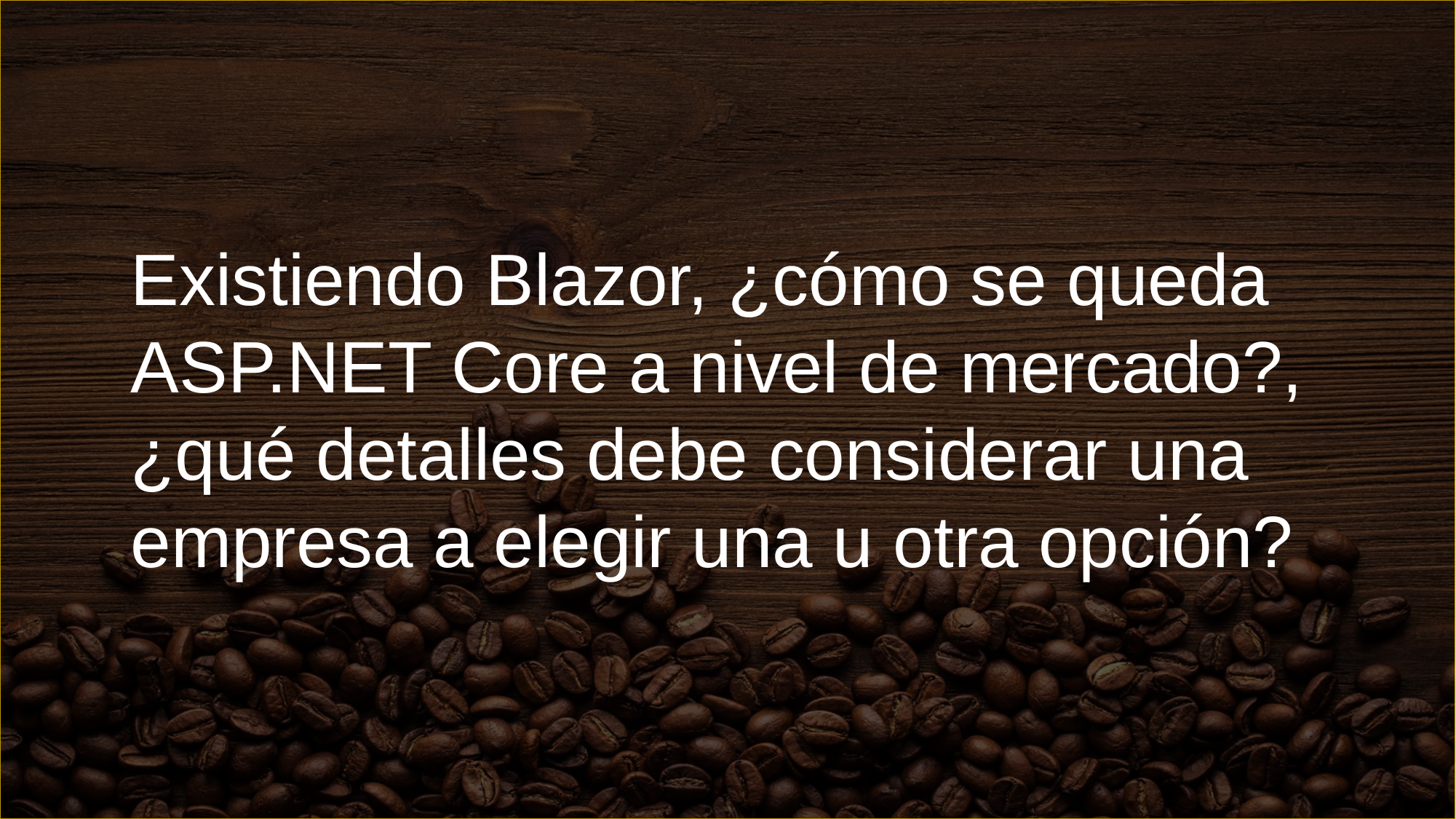

Existiendo Blazor, ¿cómo se queda
ASP.NET Core a nivel de mercado?,
¿qué detalles debe considerar una
empresa a elegir una u otra opción?